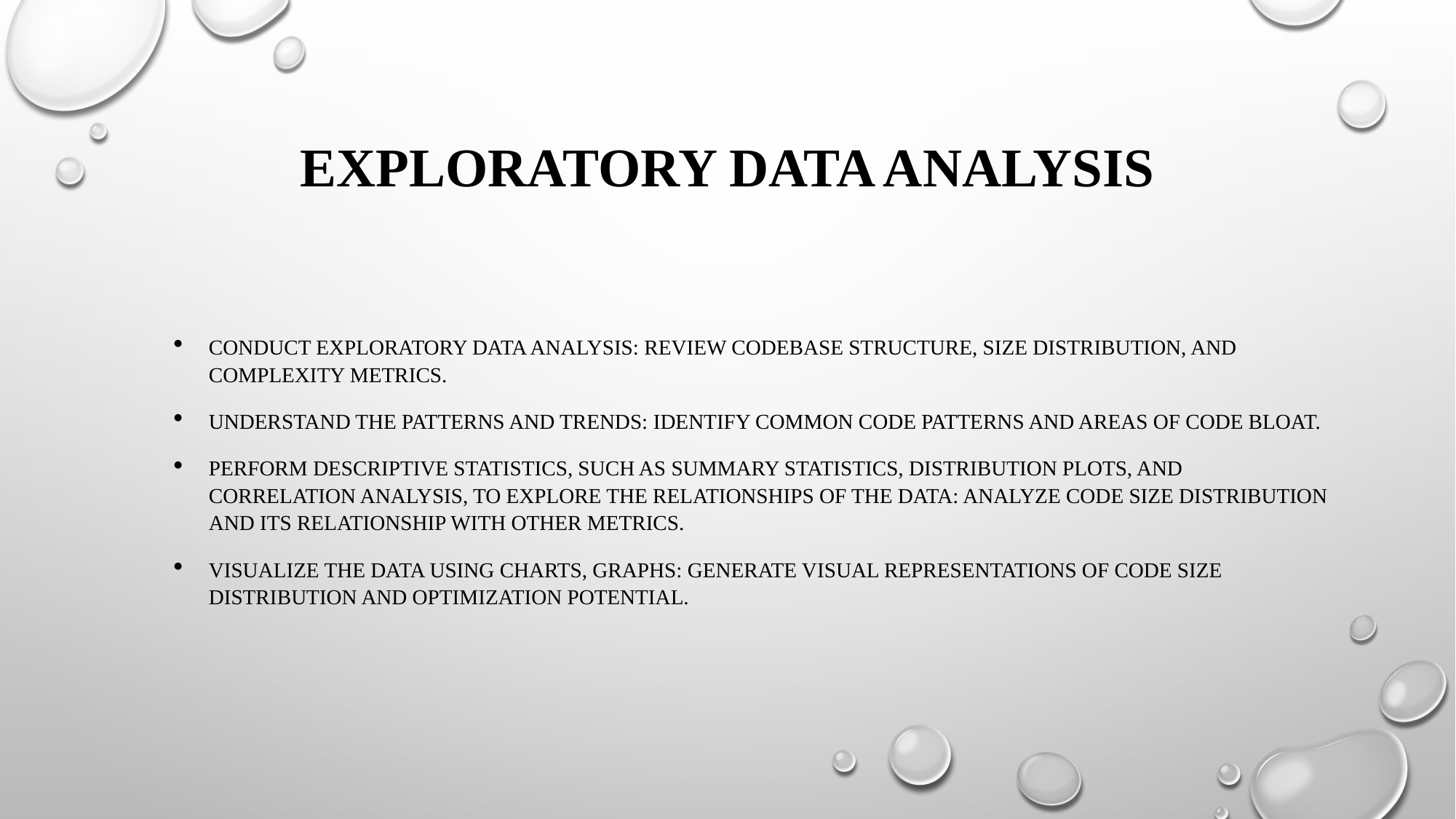

# EXPLORATORY DATA ANALYSIS

Conduct exploratory data analysis: Review codebase structure, size distribution, and complexity metrics.
Understand the patterns and trends: Identify common code patterns and areas of code bloat.
Perform descriptive statistics, such as summary statistics, distribution plots, and correlation analysis, to explore the relationships of the data: Analyze code size distribution and its relationship with other metrics.
Visualize the data using charts, graphs: Generate visual representations of code size distribution and optimization potential.